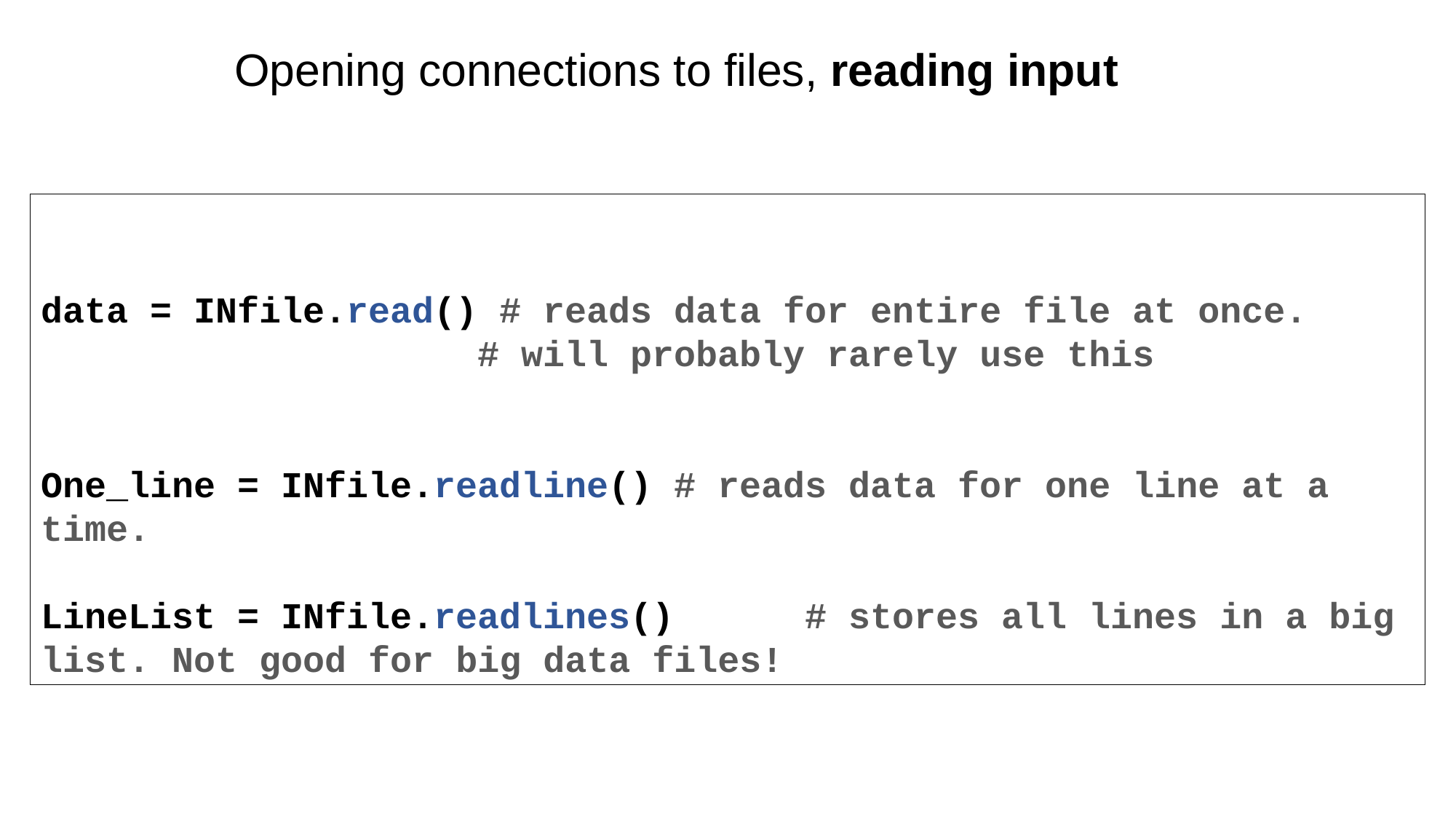

Opening connections to files, reading input

data = INfile.read() # reads data for entire file at once.
				# will probably rarely use this

One_line = INfile.readline() # reads data for one line at a time.

LineList = INfile.readlines() 	# stores all lines in a big list. Not good for big data files!